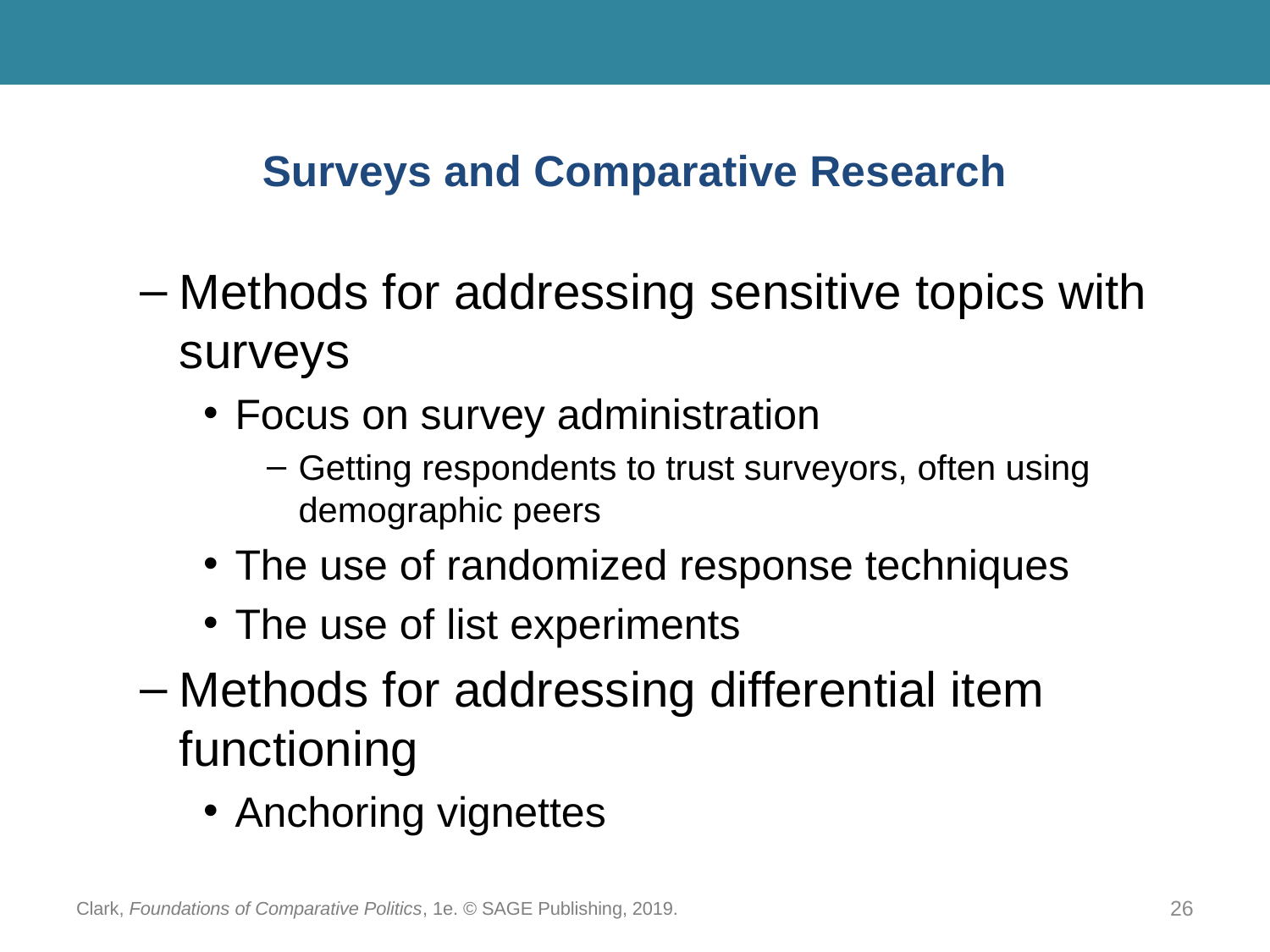

# Surveys and Comparative Research
Methods for addressing sensitive topics with surveys
Focus on survey administration
Getting respondents to trust surveyors, often using demographic peers
The use of randomized response techniques
The use of list experiments
Methods for addressing differential item functioning
Anchoring vignettes

Clark, Foundations of Comparative Politics, 1e. © SAGE Publishing, 2019.
26